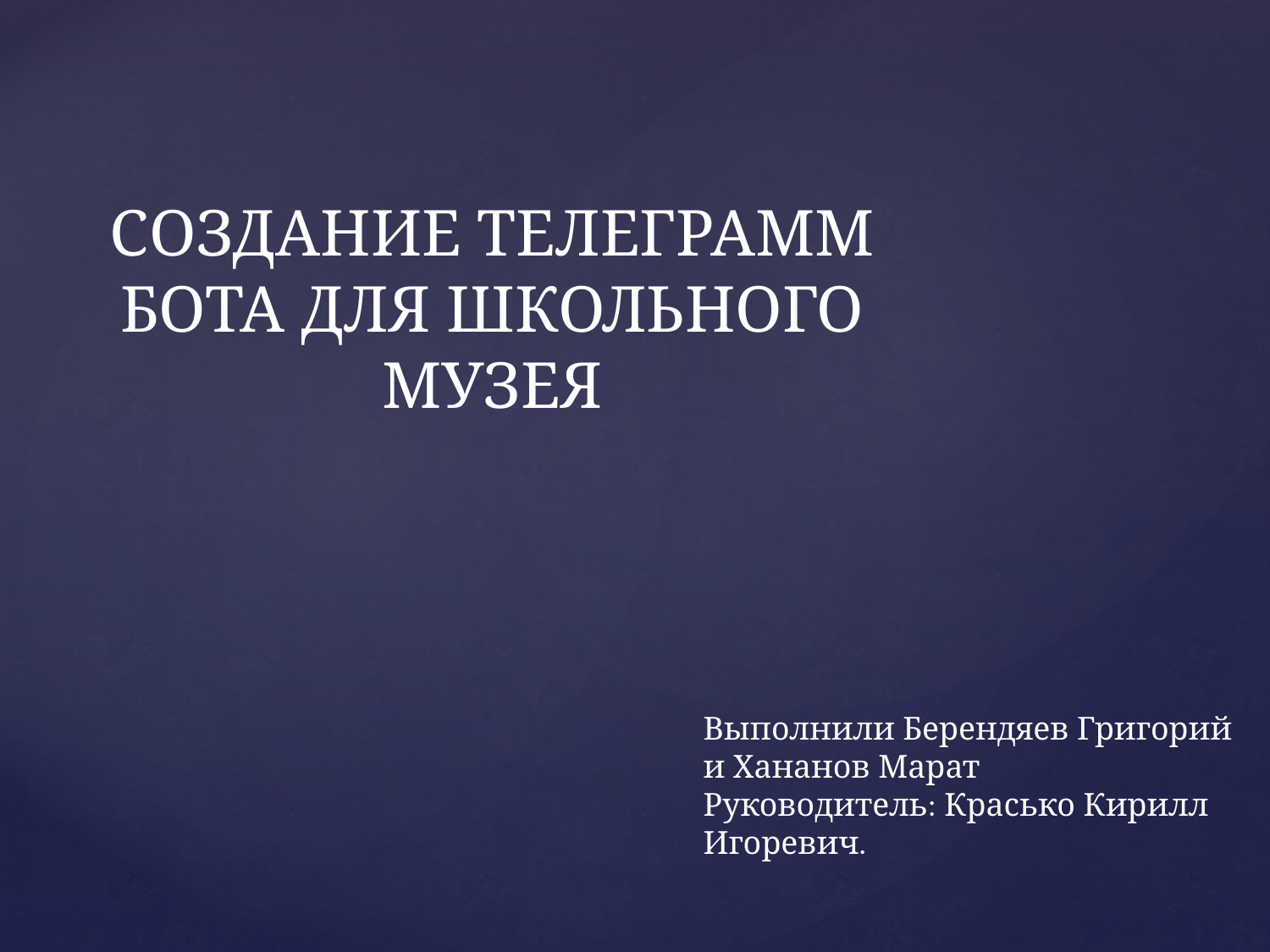

СОЗДАНИЕ ТЕЛЕГРАММ БОТА ДЛЯ ШКОЛЬНОГО МУЗЕЯ
Выполнили Берендяев Григорий и Хананов Марат
Руководитель: Красько Кирилл Игоревич.